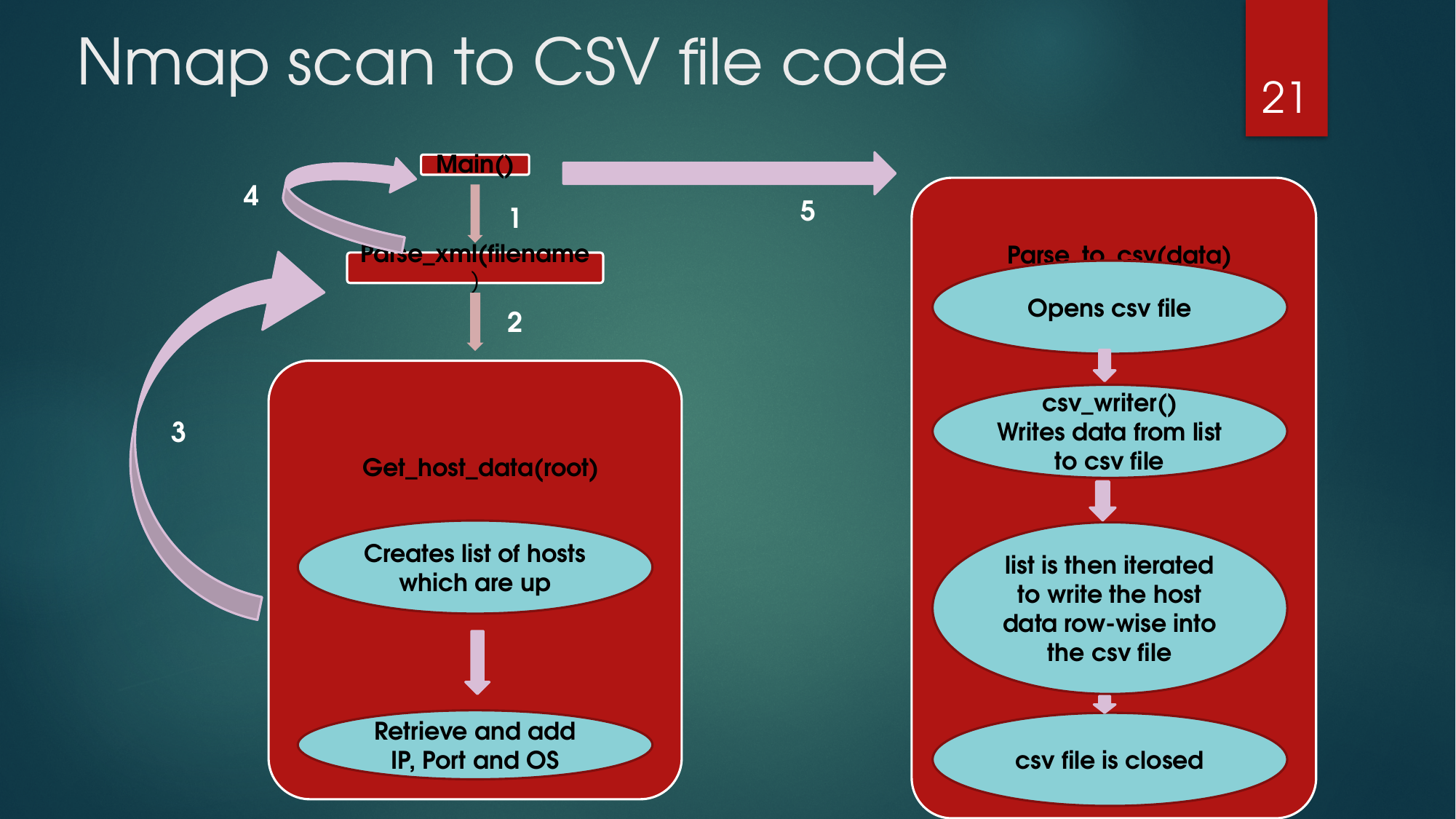

# Nmap scan to CSV file code
21

Main()

Parse_xml(filename)

Get_host_data(root)

4
Parse_to_csv(data)

5
1

Opens csv file
2

csv_writer()
Writes data from list to csv file
3

Creates list of hosts which are up
list is then iterated to write the host data row-wise into the csv file

Retrieve and add IP, Port and OS
csv file is closed